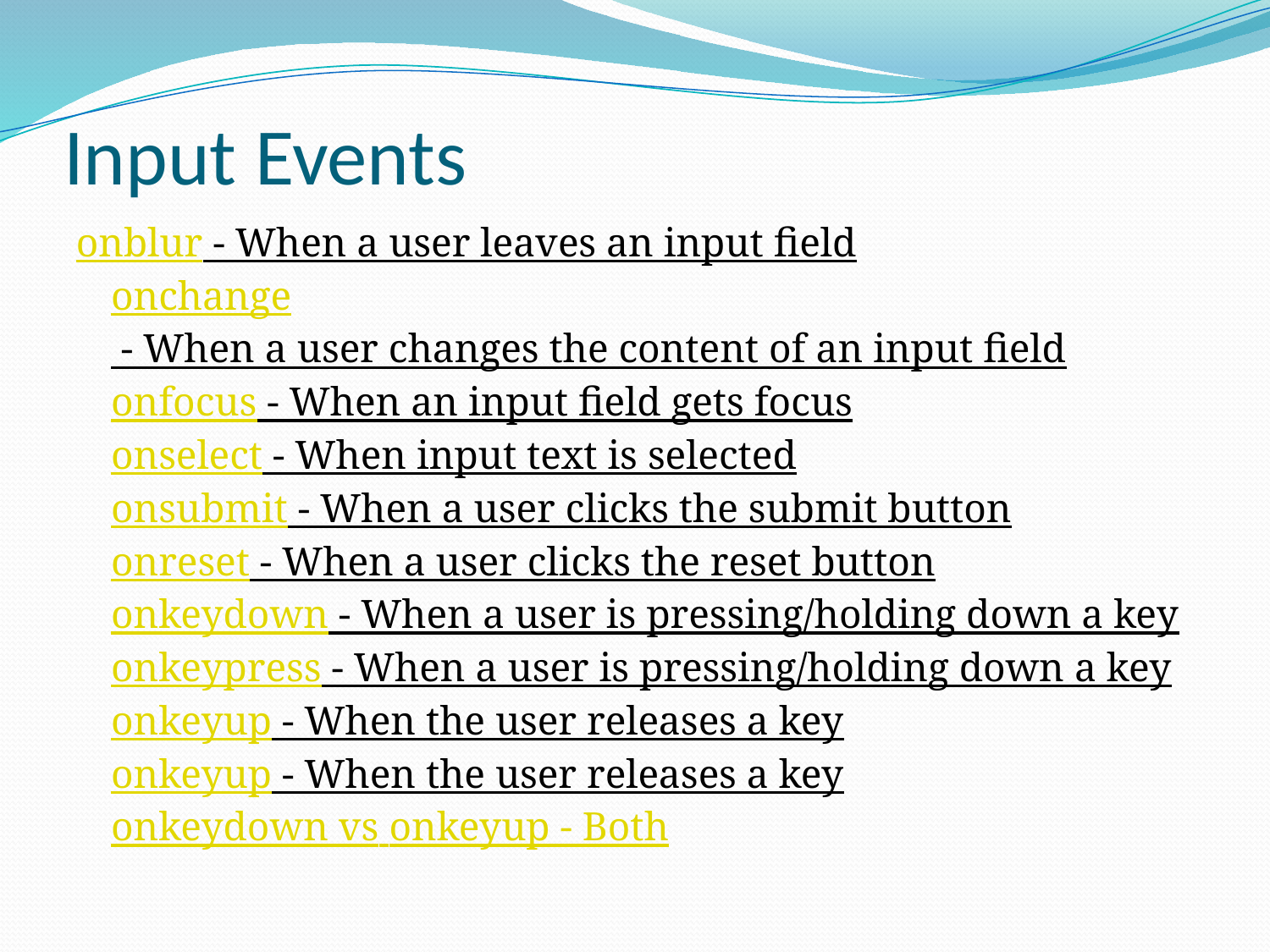

# Input Events
	onblur - When a user leaves an input field
onchange - When a user changes the content of an input field
onfocus - When an input field gets focus
onselect - When input text is selected
onsubmit - When a user clicks the submit button
onreset - When a user clicks the reset button
onkeydown - When a user is pressing/holding down a key
onkeypress - When a user is pressing/holding down a key
onkeyup - When the user releases a key
onkeyup - When the user releases a key
onkeydown vs onkeyup - Both